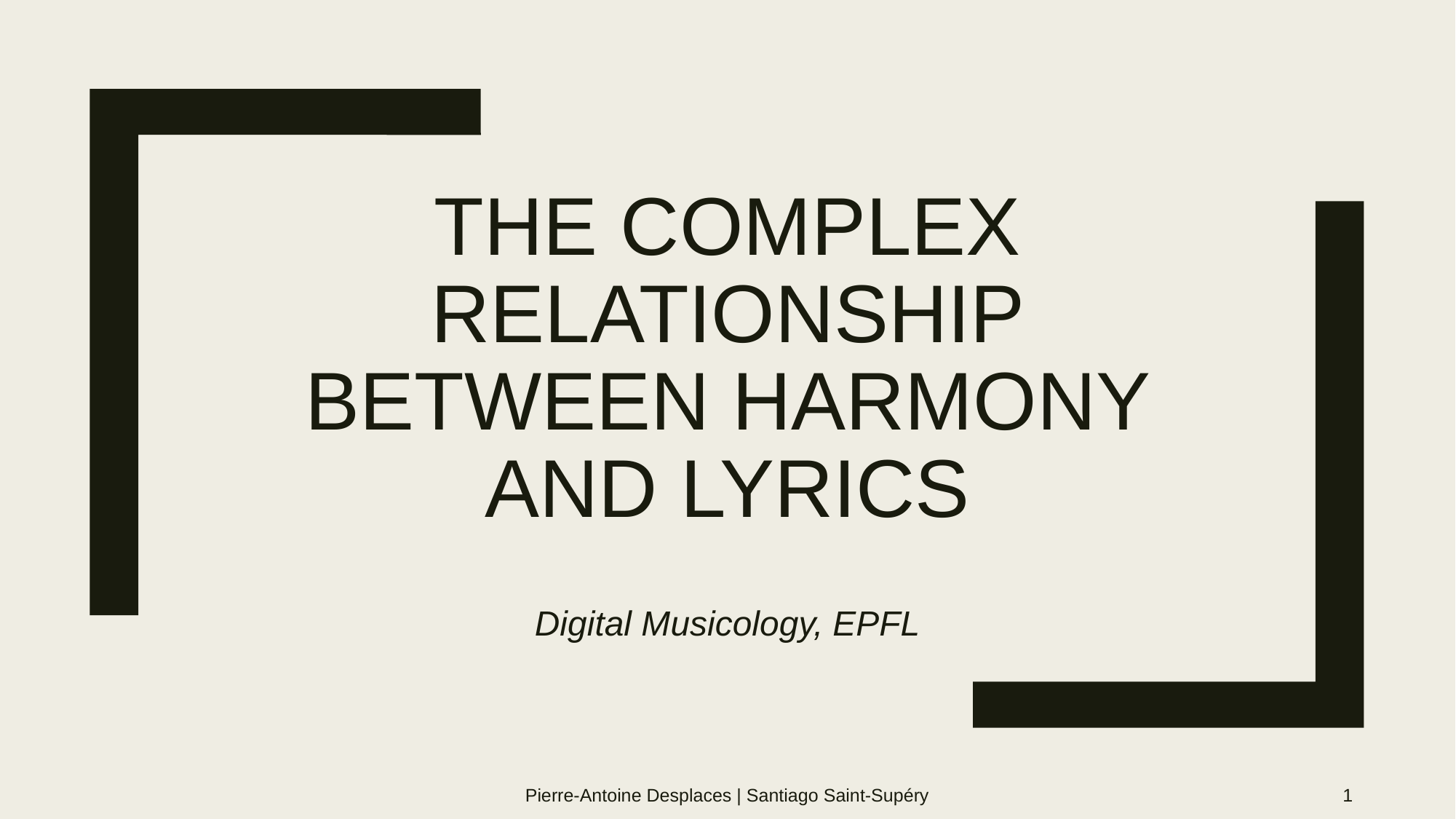

# The COMPLEX relationship between HARMONY AND LYRICS
Digital Musicology, EPFL
Pierre-Antoine Desplaces | Santiago Saint-Supéry
1